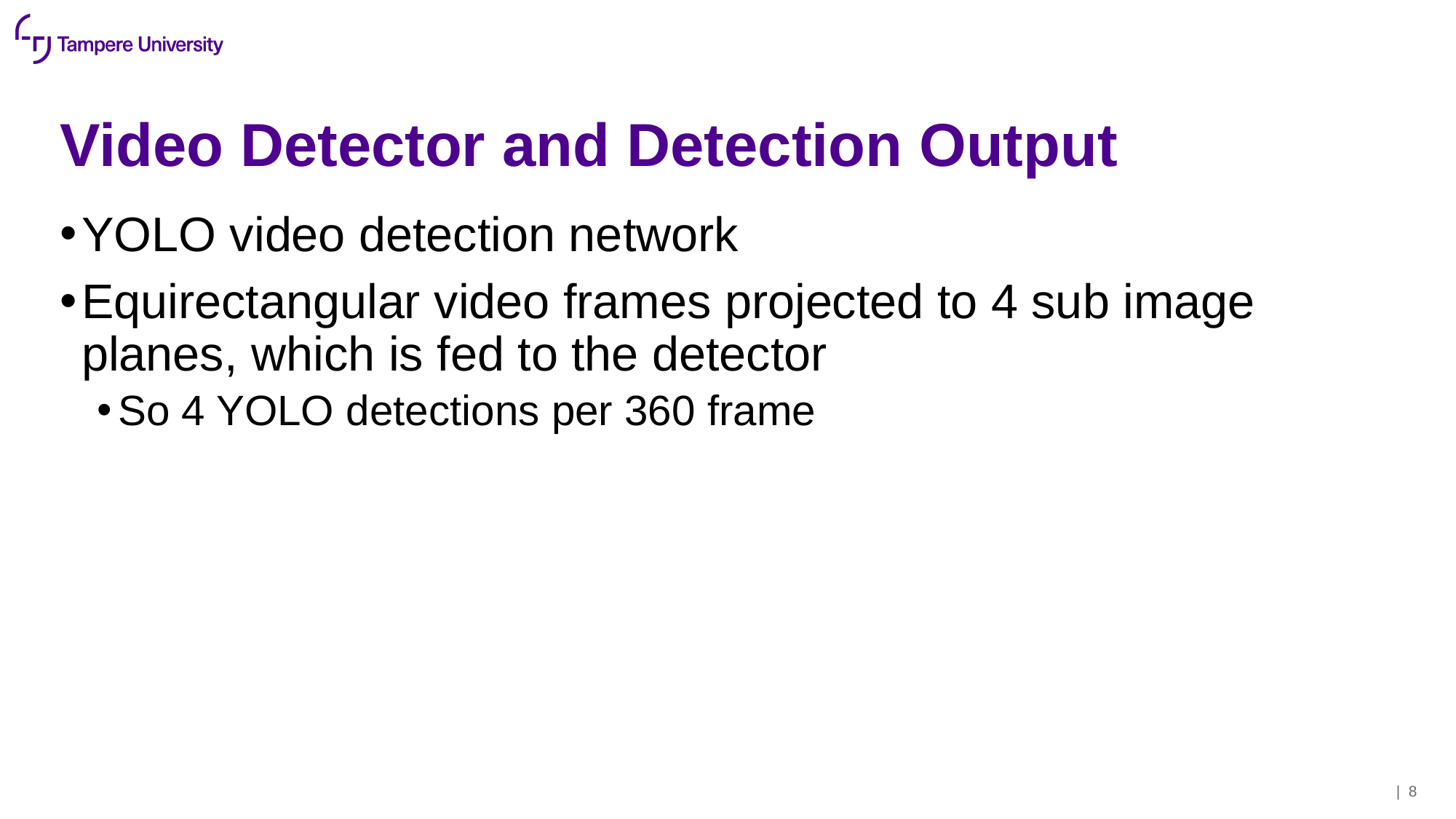

# Video Detector and Detection Output
YOLO video detection network
Equirectangular video frames projected to 4 sub image planes, which is fed to the detector
So 4 YOLO detections per 360 frame
|  8